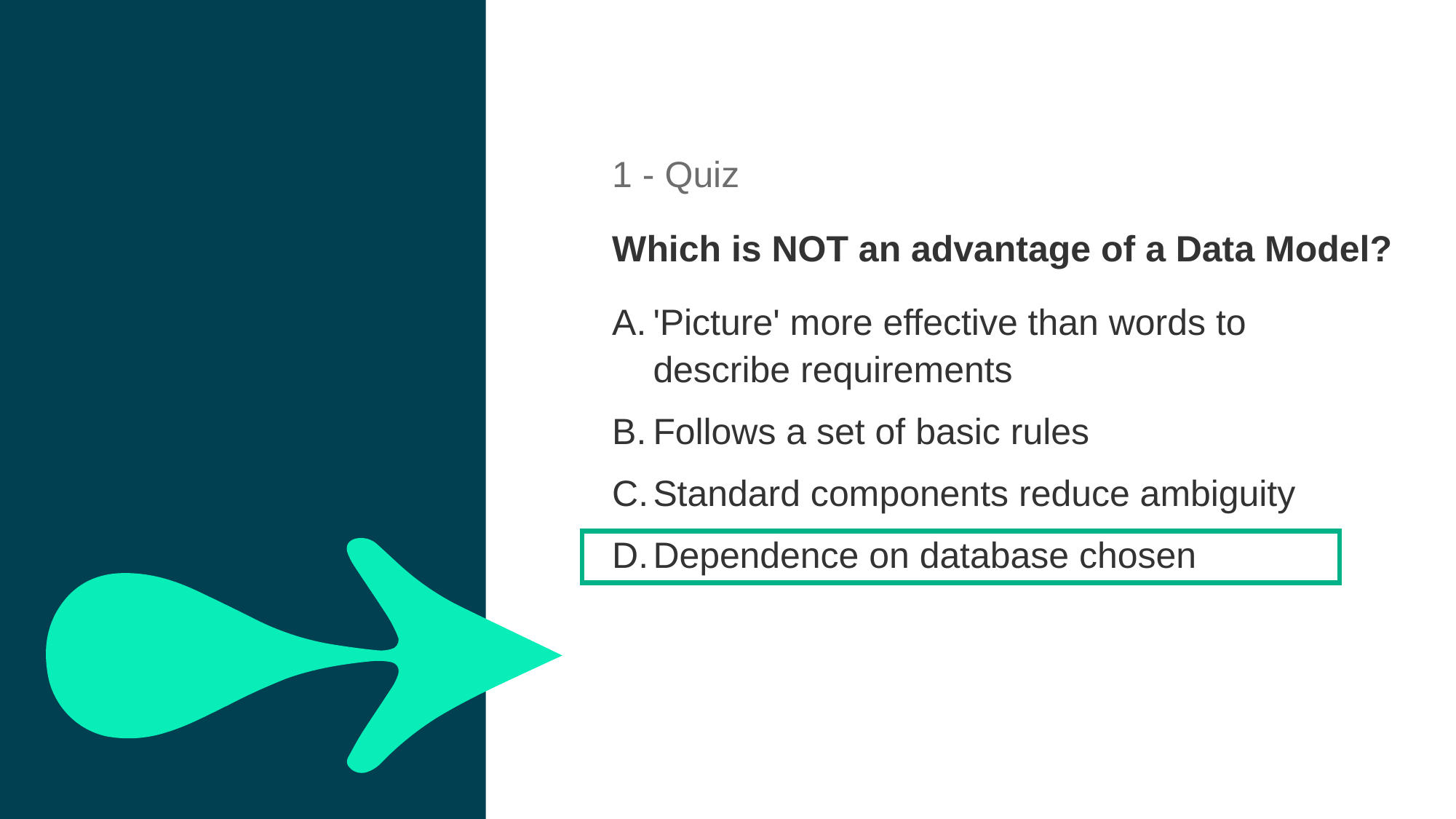

1 - Quiz
Which is NOT an advantage of a Data Model?
'Picture' more effective than words to describe requirements
Follows a set of basic rules
Standard components reduce ambiguity
Dependence on database chosen